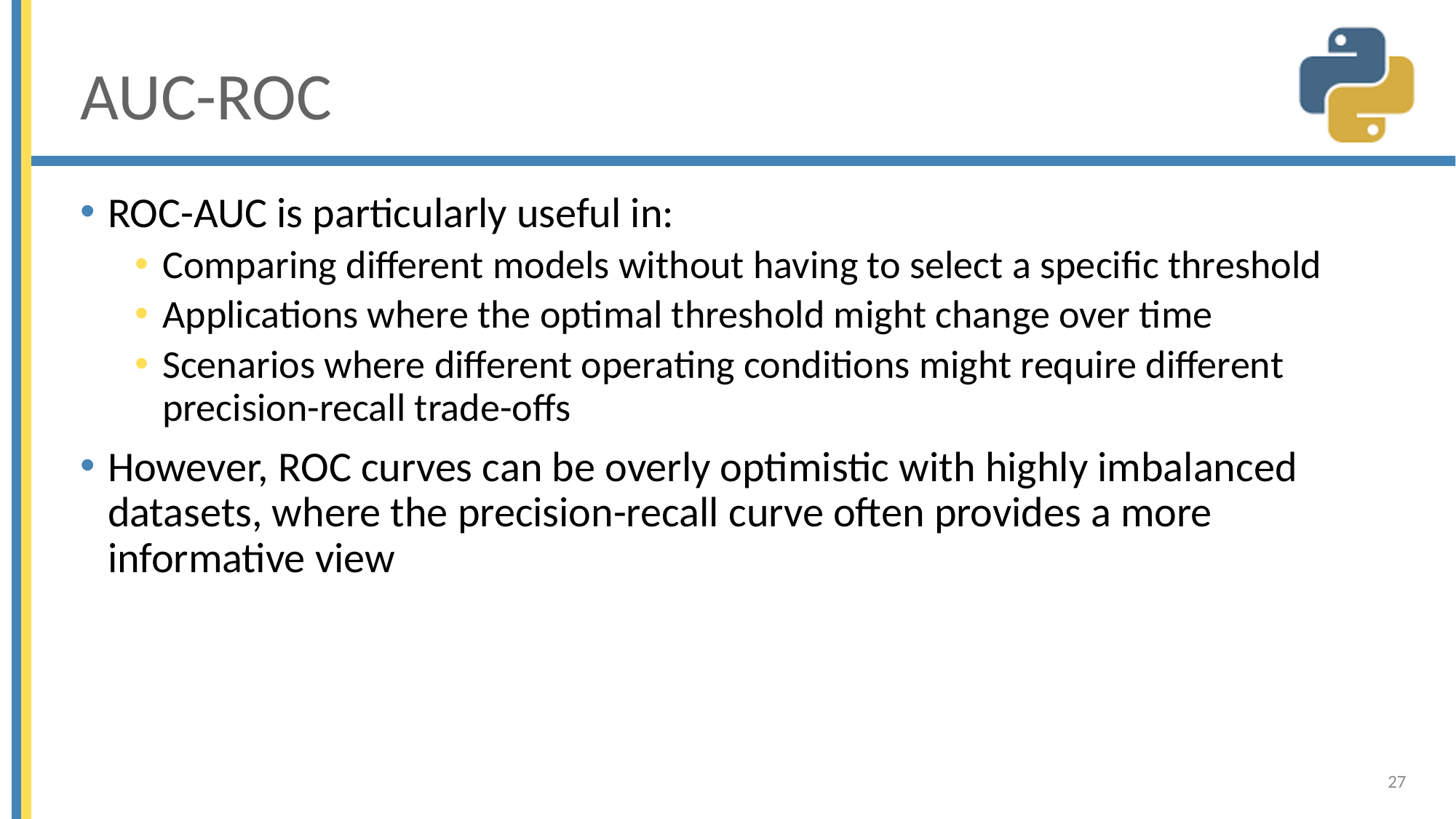

# AUC-ROC
ROC-AUC is particularly useful in:
Comparing different models without having to select a specific threshold
Applications where the optimal threshold might change over time
Scenarios where different operating conditions might require different precision-recall trade-offs
However, ROC curves can be overly optimistic with highly imbalanced datasets, where the precision-recall curve often provides a more informative view

27